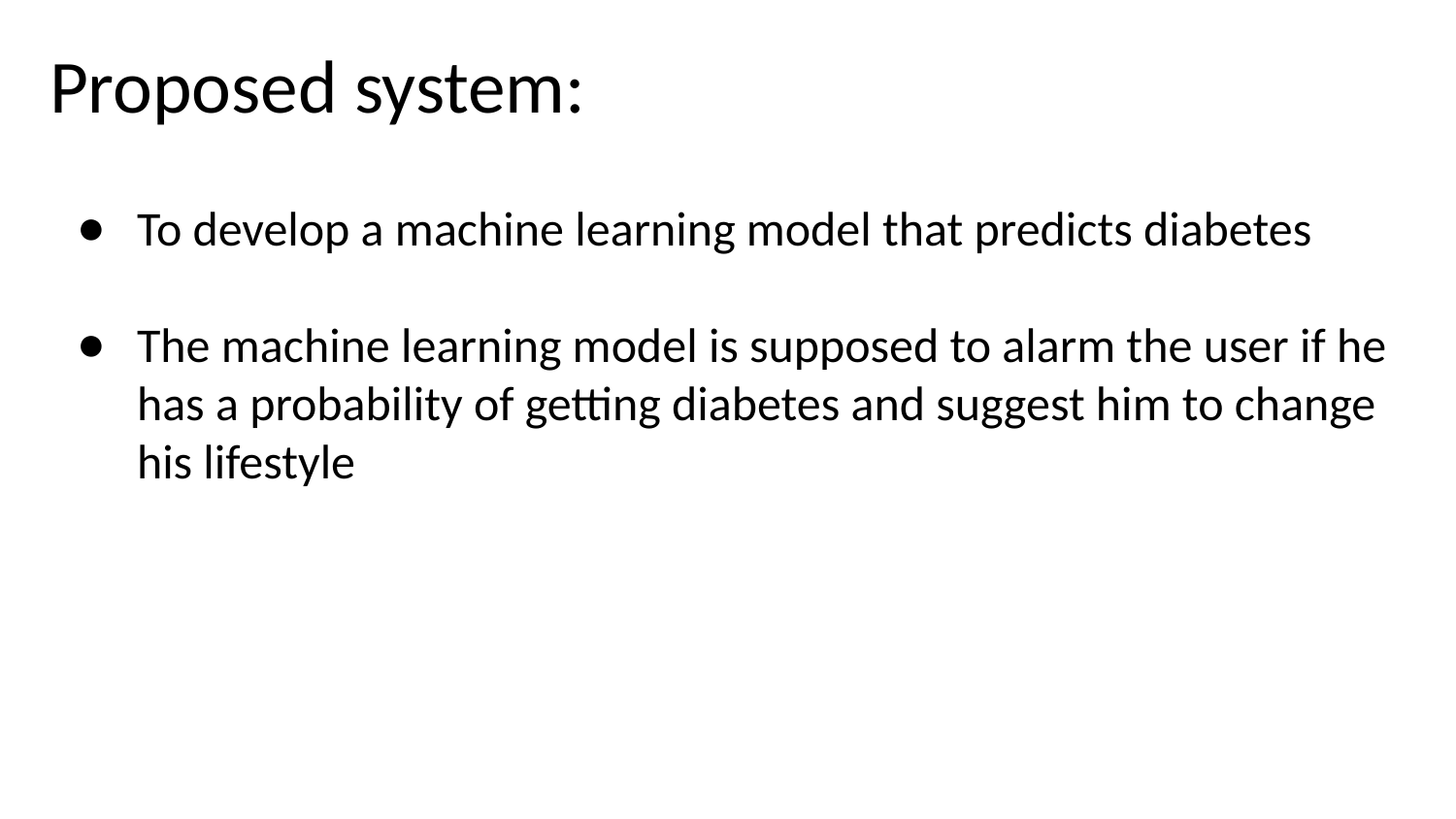

# Proposed system:
To develop a machine learning model that predicts diabetes

The machine learning model is supposed to alarm the user if he has a probability of getting diabetes and suggest him to change his lifestyle